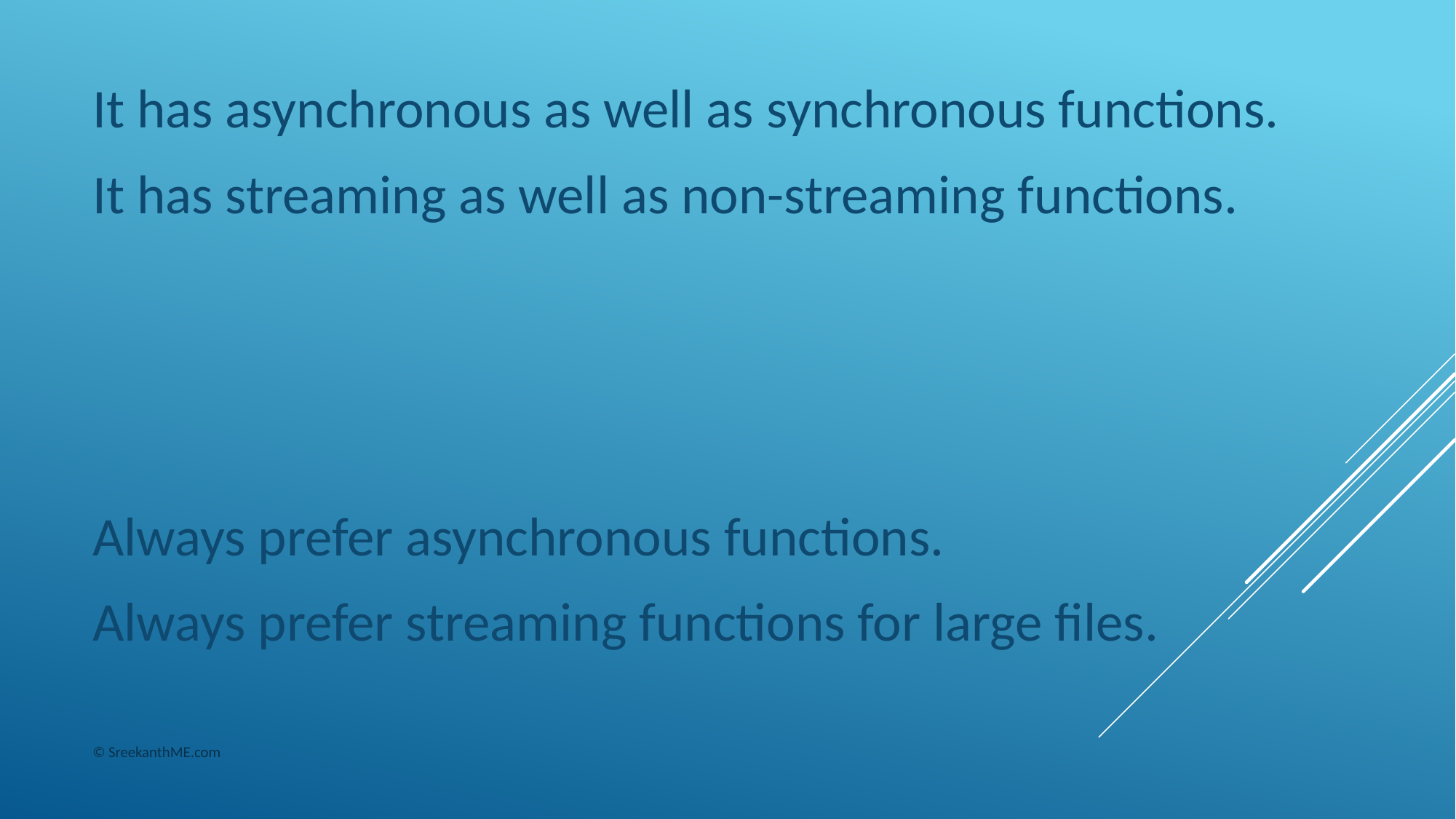

It has asynchronous as well as synchronous functions.
It has streaming as well as non-streaming functions.

Always prefer asynchronous functions.
Always prefer streaming functions for large files.
© SreekanthME.com